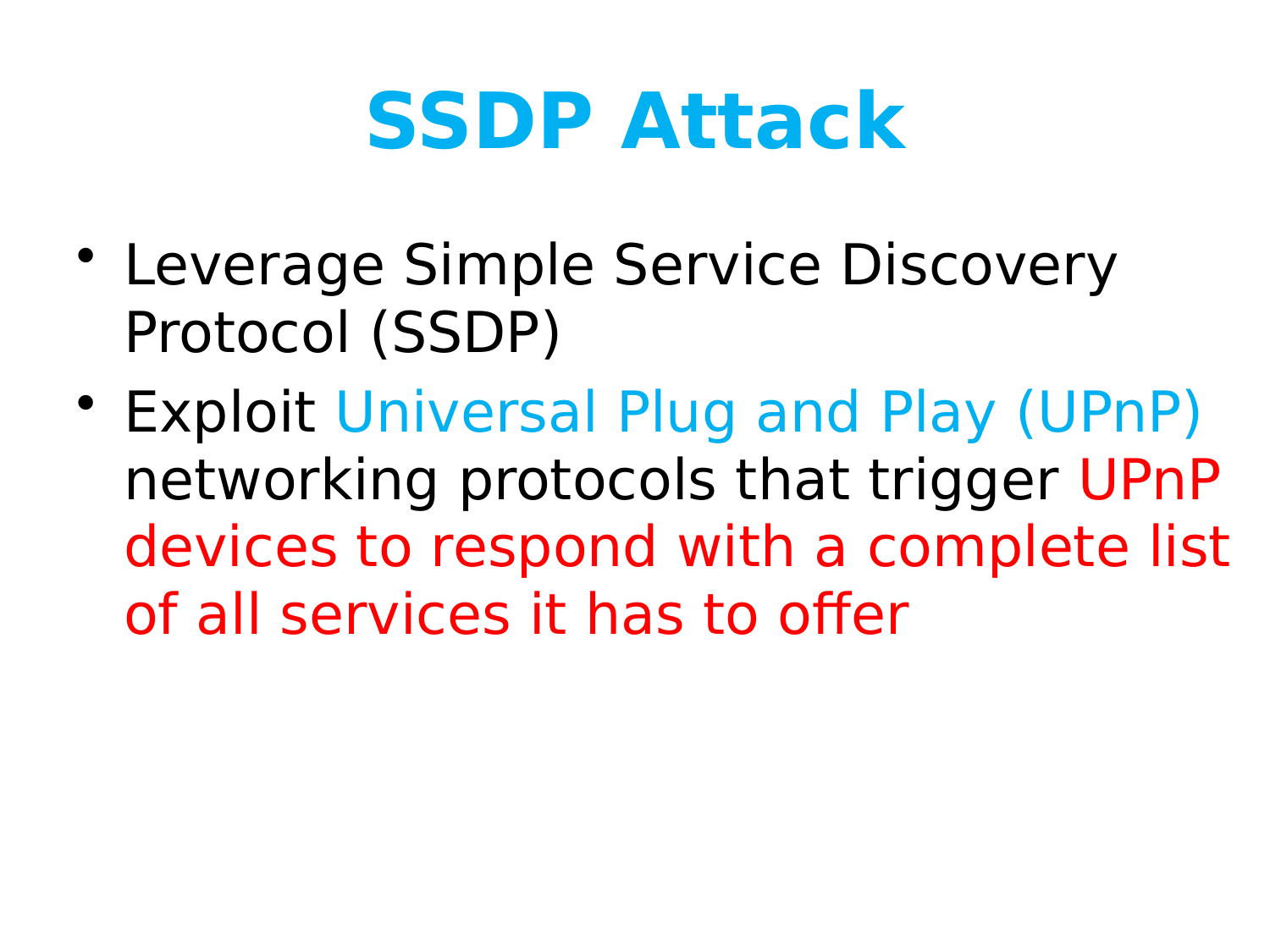

# SSDP Attack
Leverage Simple Service Discovery Protocol (SSDP)
Exploit Universal Plug and Play (UPnP) networking protocols that trigger UPnP devices to respond with a complete list of all services it has to offer